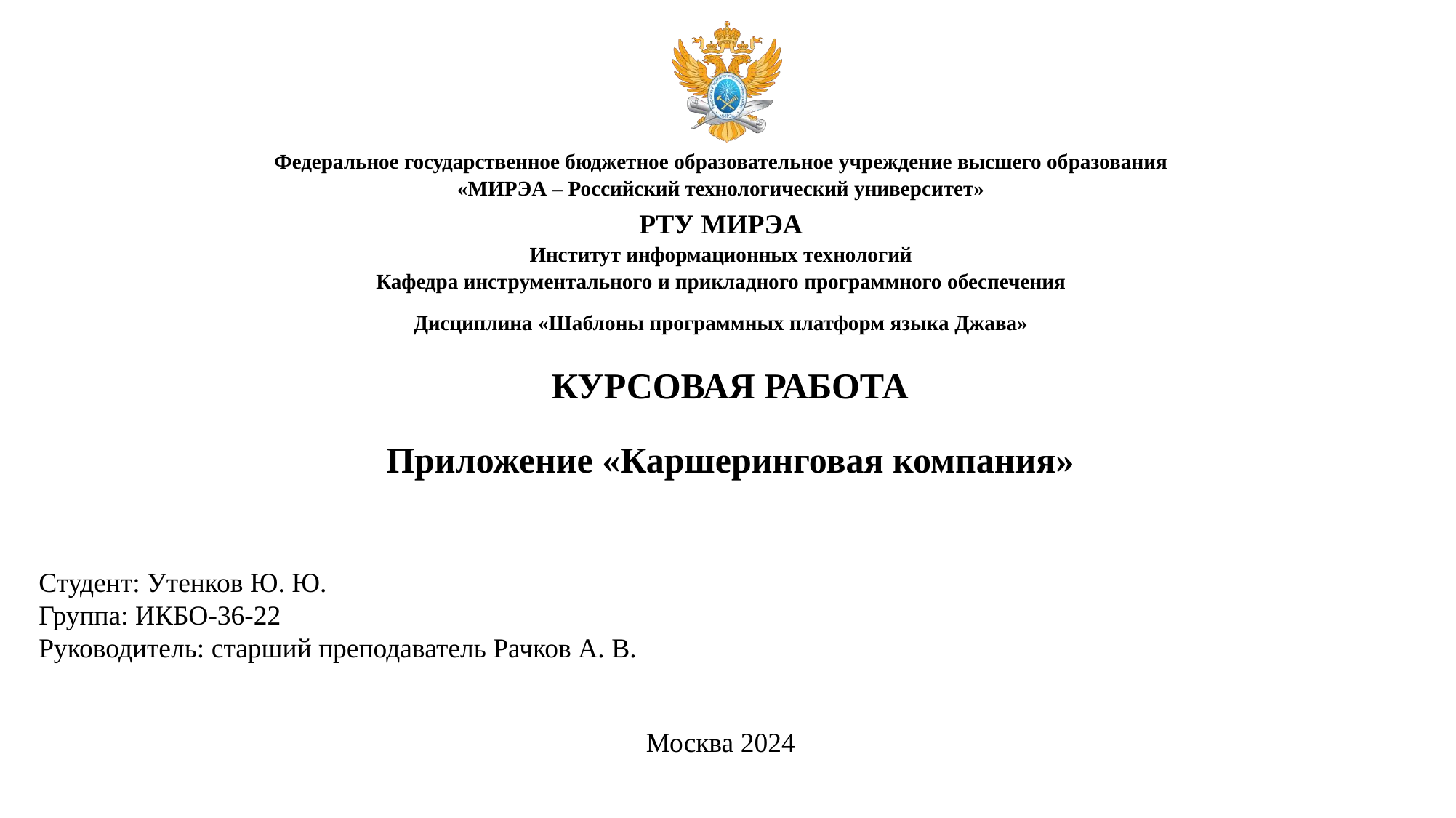

Федеральное государственное бюджетное образовательное учреждение высшего образования
«МИРЭА – Российский технологический университет»
РТУ МИРЭА
Институт информационных технологий
Кафедра инструментального и прикладного программного обеспечения
Дисциплина «Шаблоны программных платформ языка Джава»
КУРСОВАЯ РАБОТА
Приложение «Каршеринговая компания»

Студент: Утенков Ю. Ю.
Группа: ИКБО-36-22
Руководитель: старший преподаватель Рачков А. В.

Москва 2024